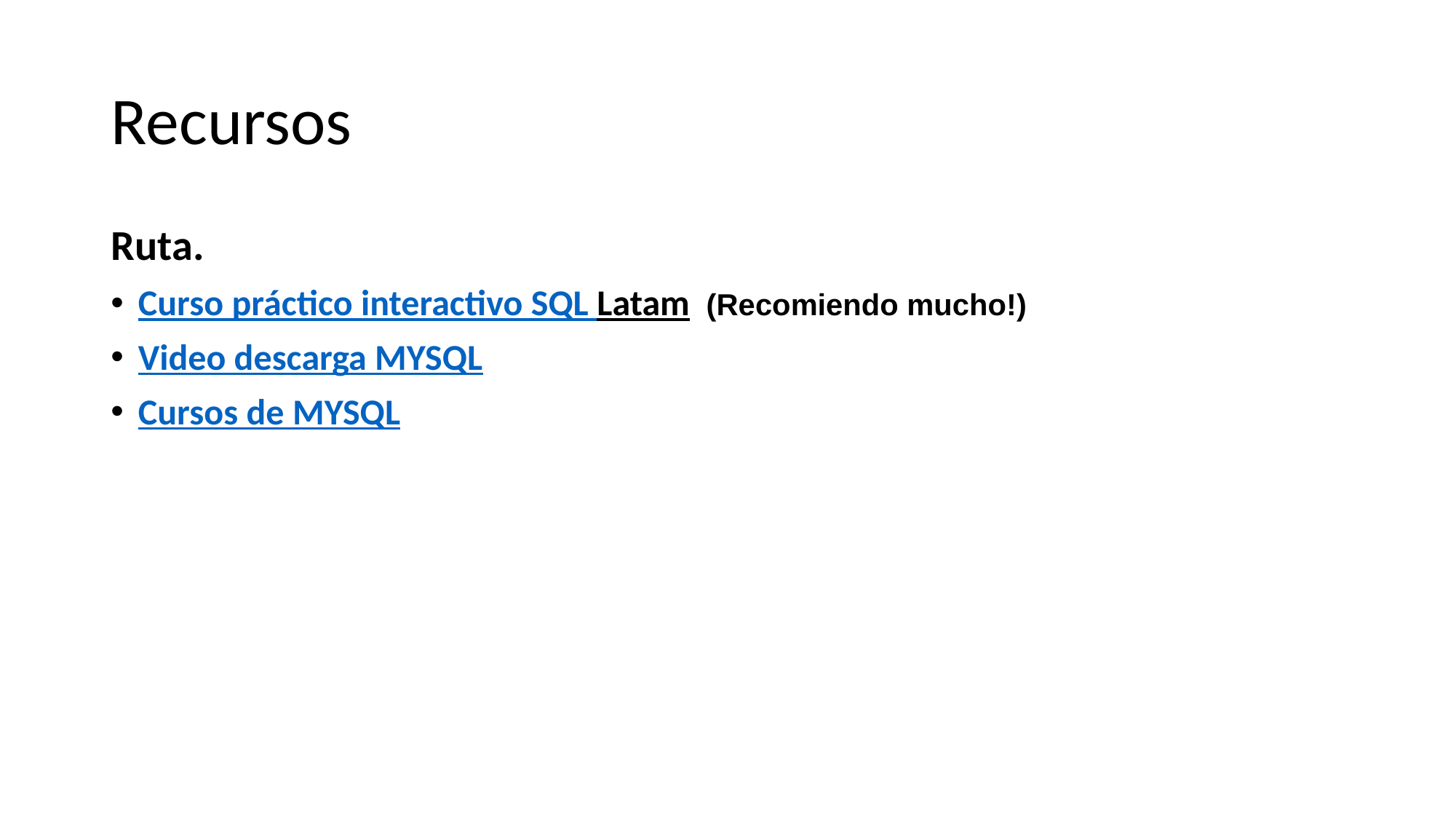

# Recursos
Ruta.
Curso práctico interactivo SQL Latam  (Recomiendo mucho!)
Video descarga MYSQL
Cursos de MYSQL